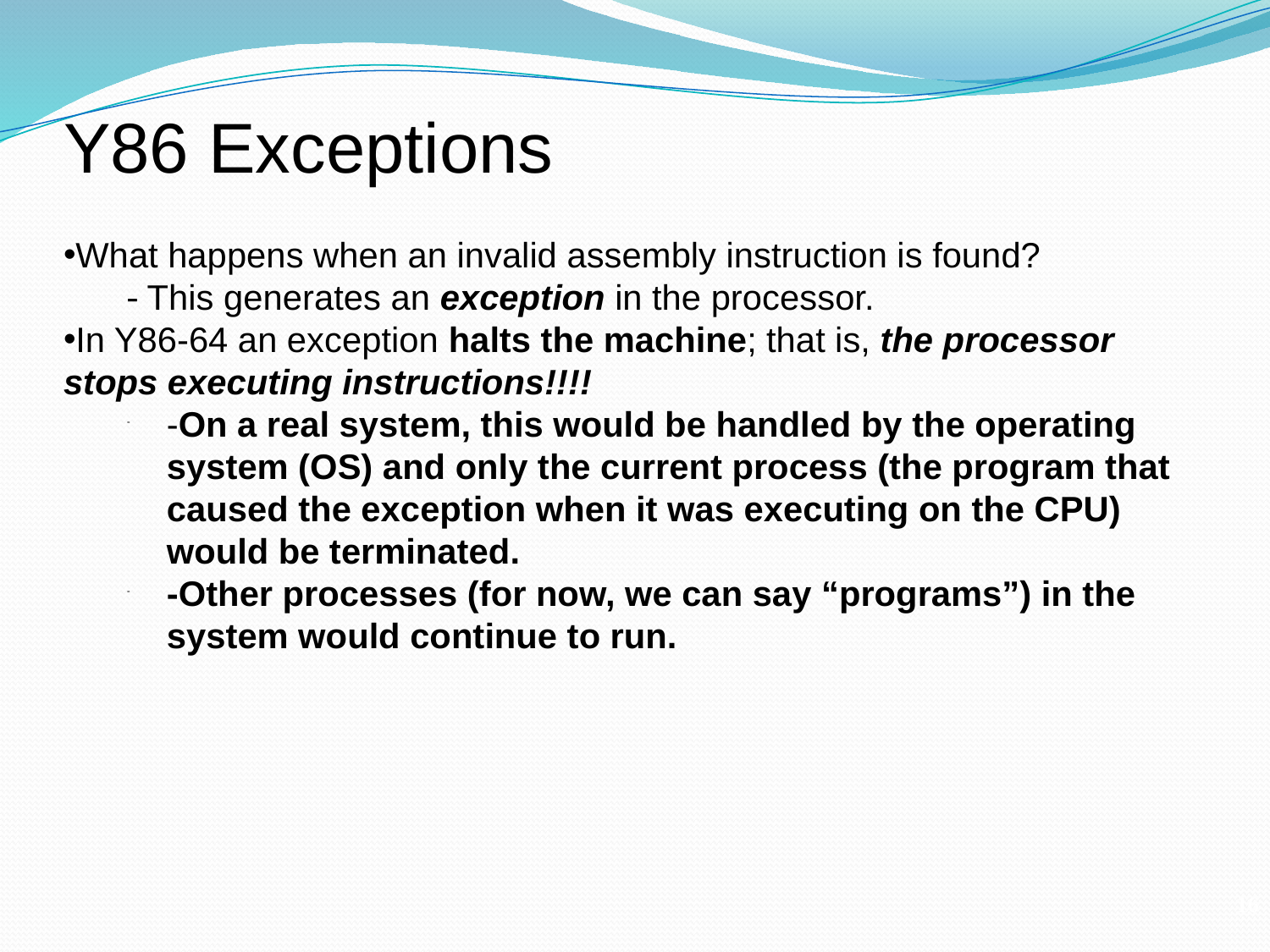

Y86 Exceptions
What happens when an invalid assembly instruction is found?
- This generates an exception in the processor.
In Y86-64 an exception halts the machine; that is, the processor stops executing instructions!!!!
-On a real system, this would be handled by the operating system (OS) and only the current process (the program that caused the exception when it was executing on the CPU) would be terminated.
-Other processes (for now, we can say “programs”) in the system would continue to run.
16